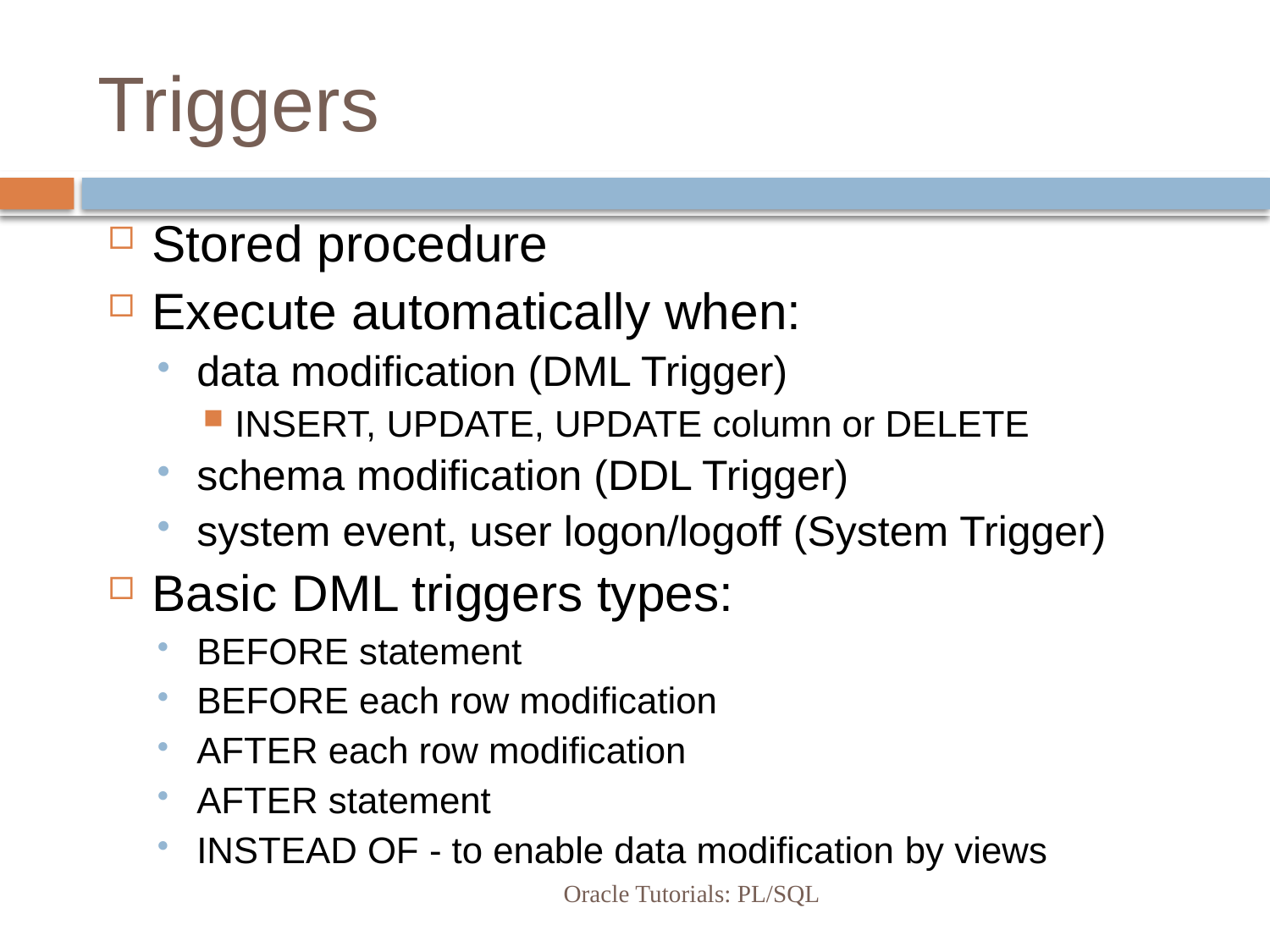

# Triggers
Stored procedure
Execute automatically when:
data modification (DML Trigger)
INSERT, UPDATE, UPDATE column or DELETE
schema modification (DDL Trigger)
system event, user logon/logoff (System Trigger)
Basic DML triggers types:
BEFORE statement
BEFORE each row modification
AFTER each row modification
AFTER statement
INSTEAD OF - to enable data modification by views

Oracle Tutorials: PL/SQL